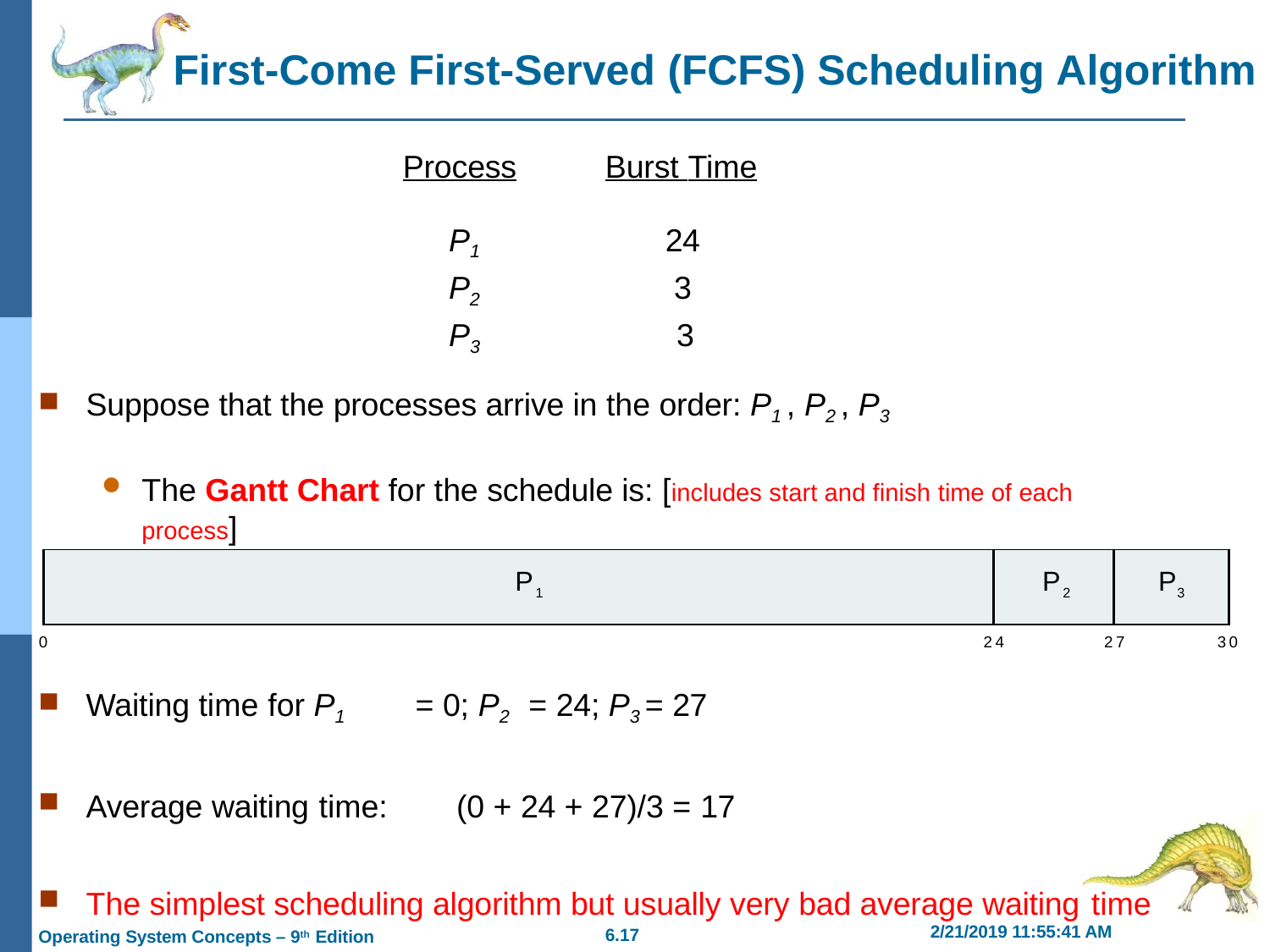

# First-Come First-Served (FCFS) Scheduling Algorithm
| Process | Burst Time |
| --- | --- |
| P1 | 24 |
| P2 | 3 |
| P3 | 3 |
Suppose that the processes arrive in the order: P1 , P2 , P3

The Gantt Chart for the schedule is: [includes start and finish time of each process]
| P1 | P2 | P3 |
| --- | --- | --- |
0
24
27
30
Waiting time for P1	= 0; P2	= 24; P3 = 27

Average waiting time:	(0 + 24 + 27)/3 = 17

The simplest scheduling algorithm but usually very bad average waiting time

2/21/2019 11:55:41 AM
6.17
Operating System Concepts – 9th Edition